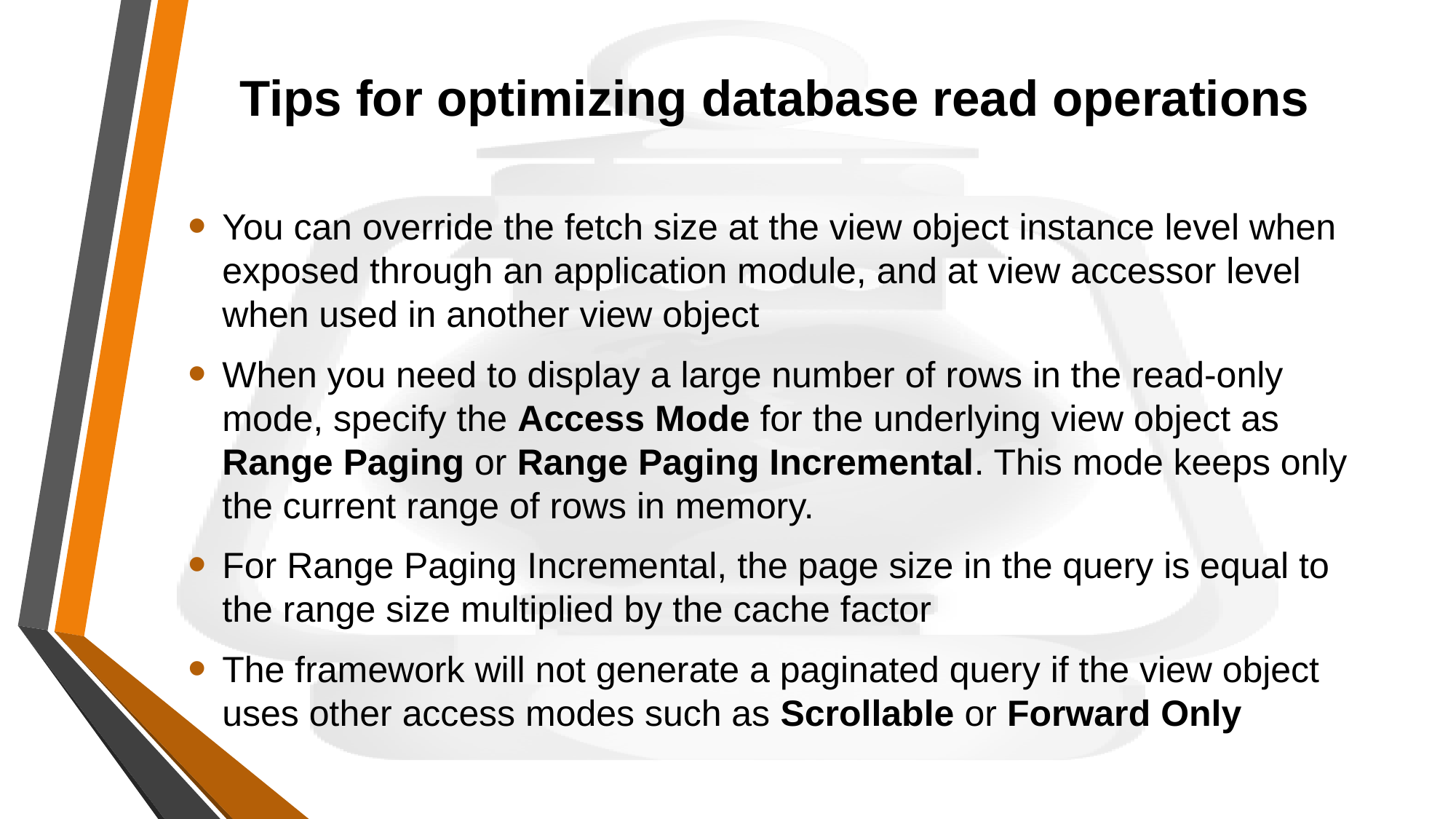

# Tips for optimizing database read operations
You can override the fetch size at the view object instance level when exposed through an application module, and at view accessor level when used in another view object
When you need to display a large number of rows in the read-only mode, specify the Access Mode for the underlying view object as Range Paging or Range Paging Incremental. This mode keeps only the current range of rows in memory.
For Range Paging Incremental, the page size in the query is equal to the range size multiplied by the cache factor
The framework will not generate a paginated query if the view object uses other access modes such as Scrollable or Forward Only